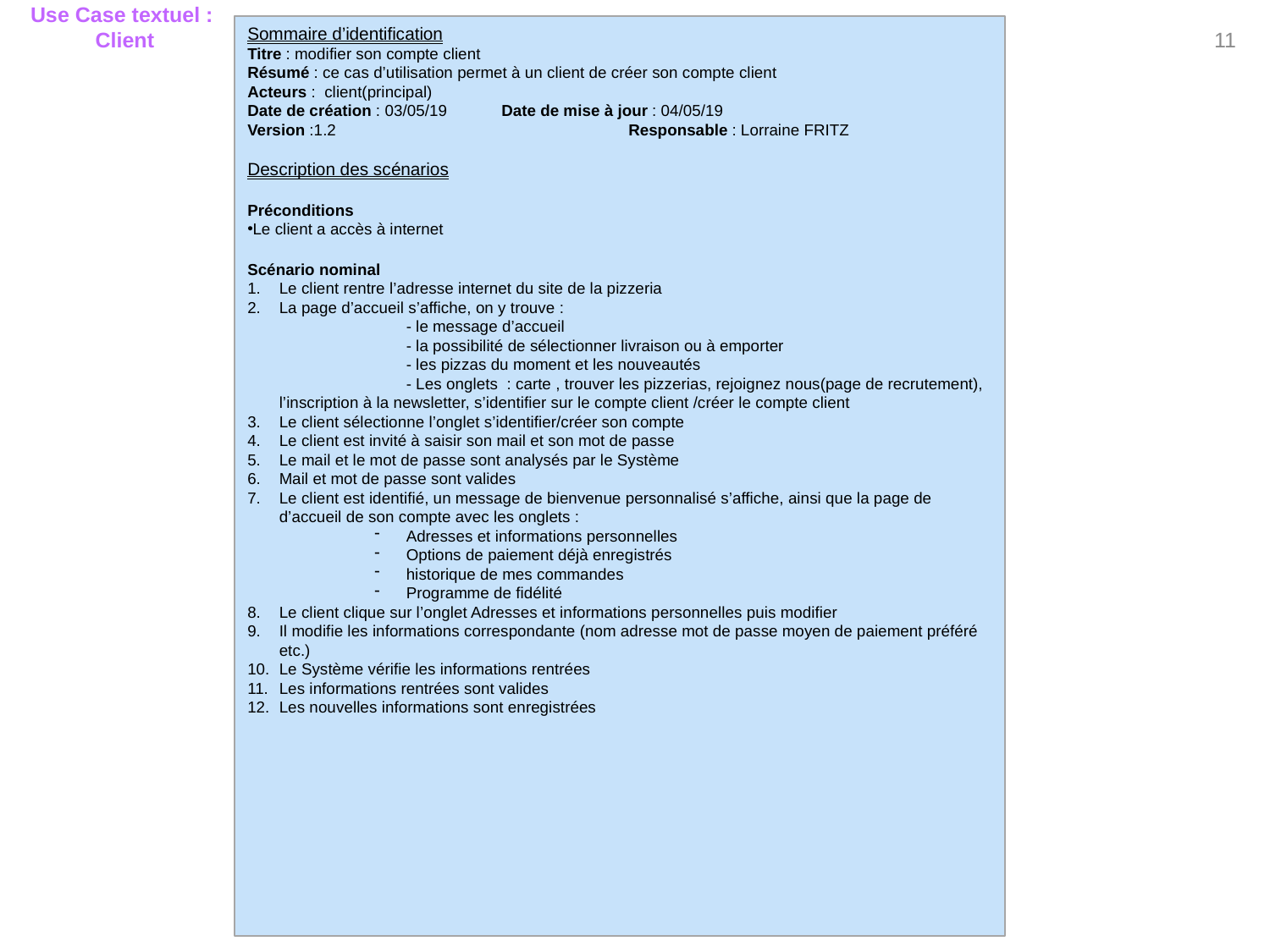

11
Use Case textuel :
Client
Sommaire d’identification
Titre : modifier son compte client
Résumé : ce cas d’utilisation permet à un client de créer son compte client
Acteurs :  client(principal)
Date de création : 03/05/19	Date de mise à jour : 04/05/19
Version :1.2			Responsable : Lorraine FRITZ

Description des scénarios

Préconditions
Le client a accès à internet

Scénario nominal
Le client rentre l’adresse internet du site de la pizzeria
La page d’accueil s’affiche, on y trouve :				- le message d’accueil
		- la possibilité de sélectionner livraison ou à emporter
		- les pizzas du moment et les nouveautés
		- Les onglets  : carte , trouver les pizzerias, rejoignez nous(page de recrutement), l’inscription à la newsletter, s’identifier sur le compte client /créer le compte client
Le client sélectionne l’onglet s’identifier/créer son compte
Le client est invité à saisir son mail et son mot de passe
Le mail et le mot de passe sont analysés par le Système
Mail et mot de passe sont valides
Le client est identifié, un message de bienvenue personnalisé s’affiche, ainsi que la page de d’accueil de son compte avec les onglets :
Adresses et informations personnelles
Options de paiement déjà enregistrés
historique de mes commandes
Programme de fidélité
Le client clique sur l’onglet Adresses et informations personnelles puis modifier
Il modifie les informations correspondante (nom adresse mot de passe moyen de paiement préféré etc.)
Le Système vérifie les informations rentrées
Les informations rentrées sont valides
Les nouvelles informations sont enregistrées